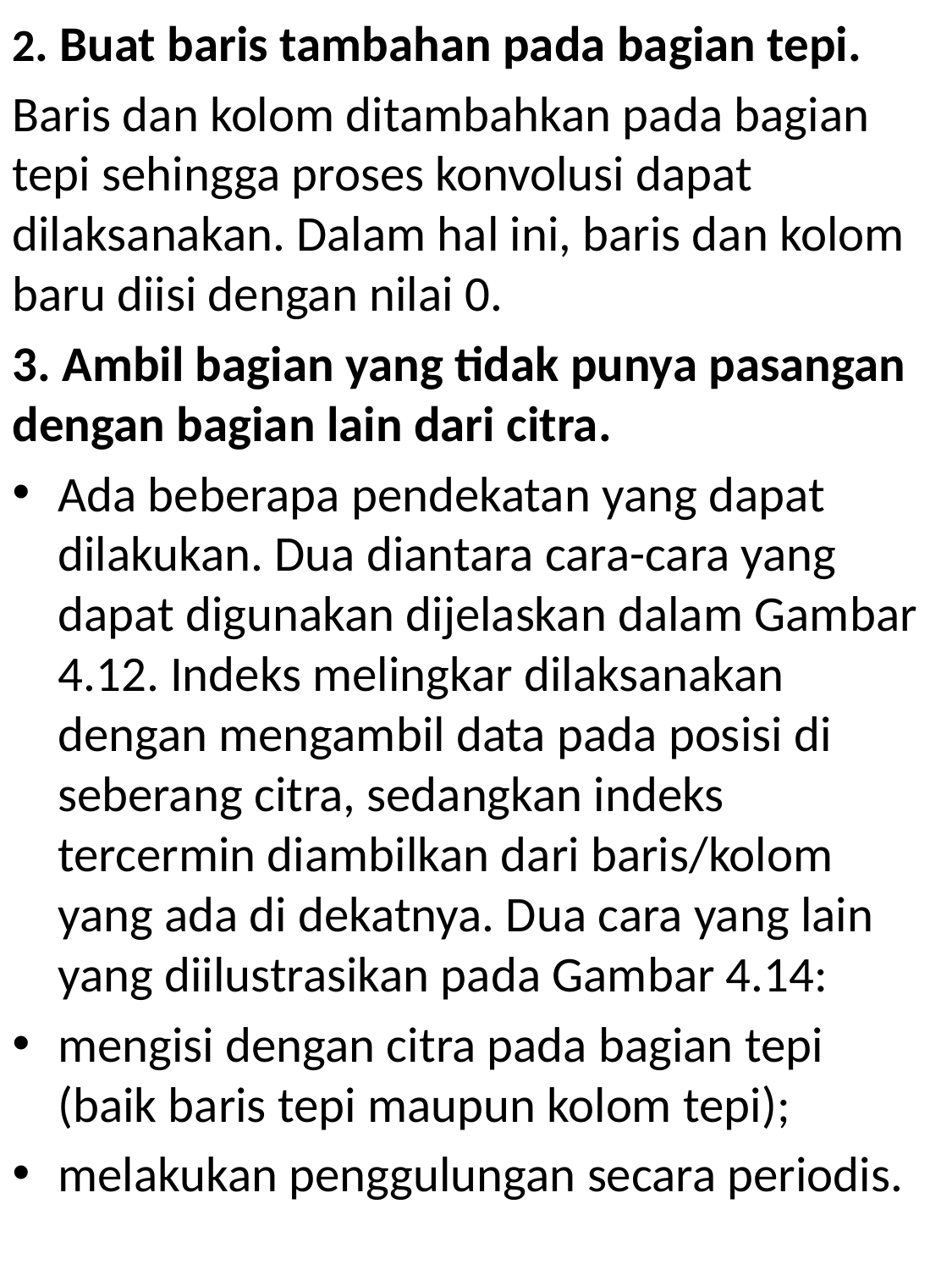

2. Buat baris tambahan pada bagian tepi.
Baris dan kolom ditambahkan pada bagian tepi sehingga proses konvolusi dapat dilaksanakan. Dalam hal ini, baris dan kolom baru diisi dengan nilai 0.
3. Ambil bagian yang tidak punya pasangan dengan bagian lain dari citra.
Ada beberapa pendekatan yang dapat dilakukan. Dua diantara cara-cara yang dapat digunakan dijelaskan dalam Gambar 4.12. Indeks melingkar dilaksanakan dengan mengambil data pada posisi di seberang citra, sedangkan indeks tercermin diambilkan dari baris/kolom yang ada di dekatnya. Dua cara yang lain yang diilustrasikan pada Gambar 4.14:
mengisi dengan citra pada bagian tepi (baik baris tepi maupun kolom tepi);
melakukan penggulungan secara periodis.